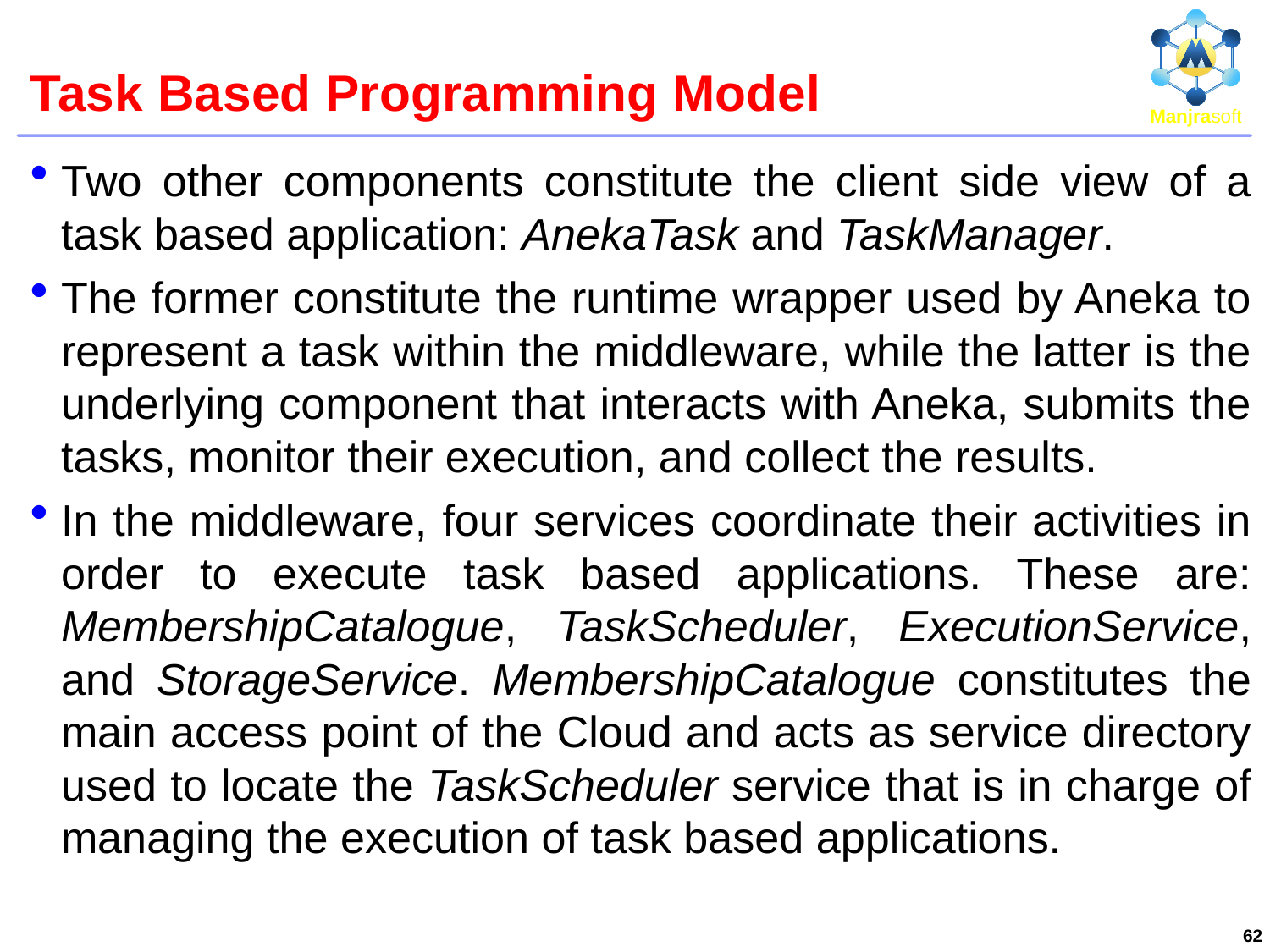

# Task Based Programming Model
Two other components constitute the client side view of a task based application: AnekaTask and TaskManager.
The former constitute the runtime wrapper used by Aneka to represent a task within the middleware, while the latter is the underlying component that interacts with Aneka, submits the tasks, monitor their execution, and collect the results.
In the middleware, four services coordinate their activities in order to execute task based applications. These are: MembershipCatalogue, TaskScheduler, ExecutionService, and StorageService. MembershipCatalogue constitutes the main access point of the Cloud and acts as service directory used to locate the TaskScheduler service that is in charge of managing the execution of task based applications.

62